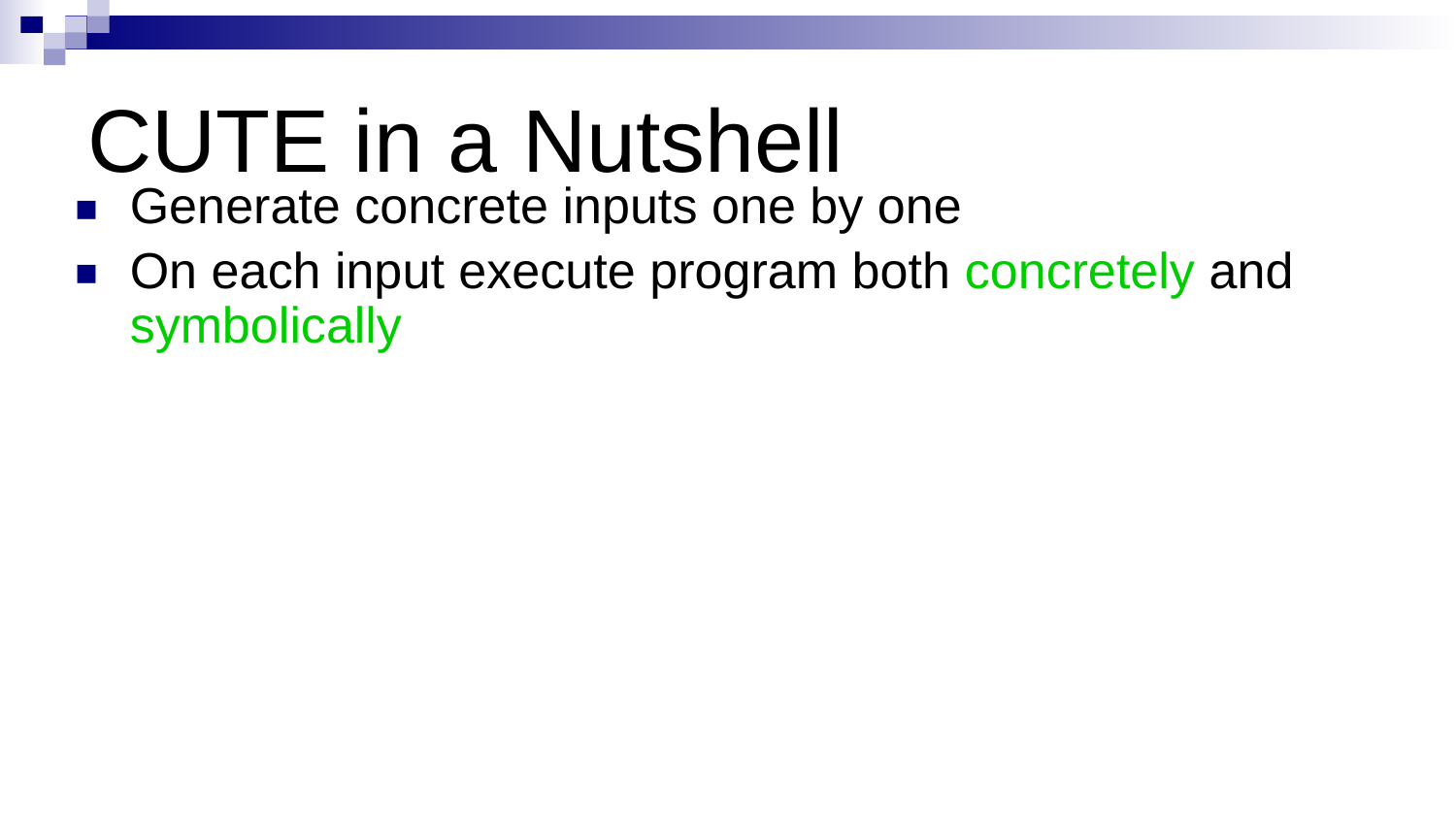

# CUTE in a Nutshell
Generate concrete inputs one by one
On each input execute program both concretely and symbolically